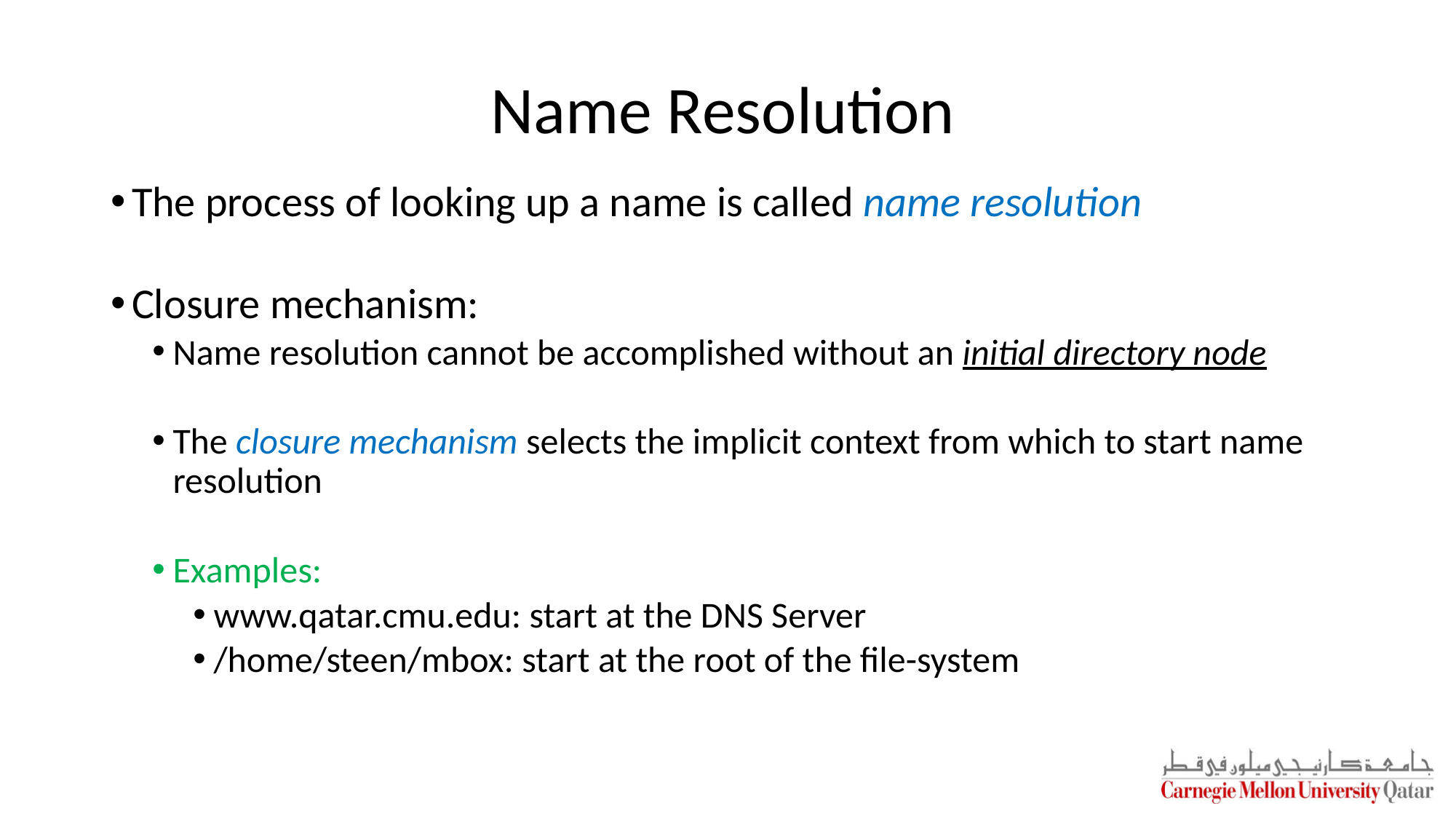

# Name Resolution
The process of looking up a name is called name resolution

Closure mechanism:
Name resolution cannot be accomplished without an initial directory node

The closure mechanism selects the implicit context from which to start name resolution

Examples:
www.qatar.cmu.edu: start at the DNS Server
/home/steen/mbox: start at the root of the file-system